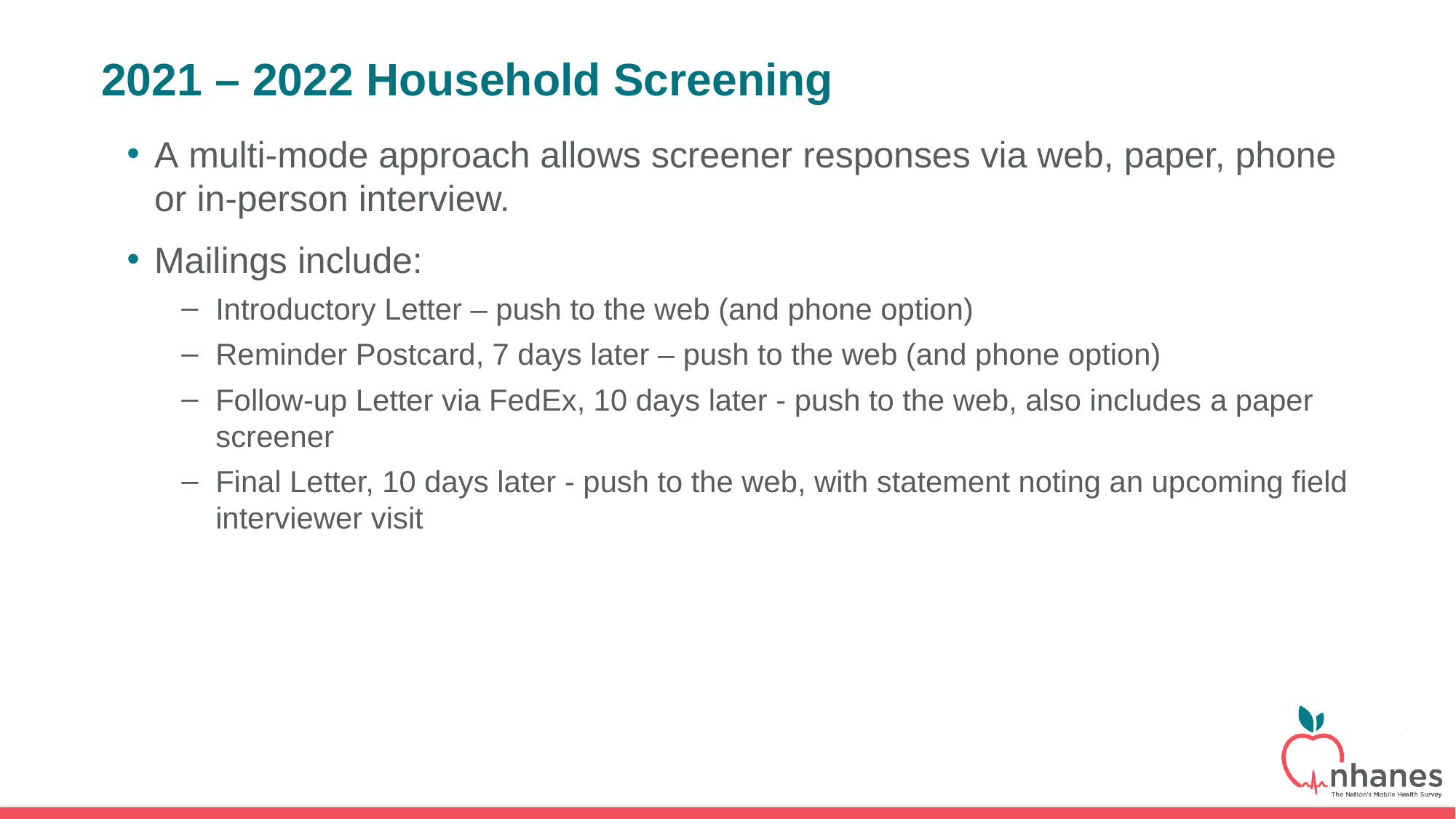

# 2021 – 2022 Household Screening
A multi-mode approach allows screener responses via web, paper, phone or in-person interview.
Mailings include:
Introductory Letter – push to the web (and phone option)
Reminder Postcard, 7 days later – push to the web (and phone option)
Follow-up Letter via FedEx, 10 days later - push to the web, also includes a paper screener
Final Letter, 10 days later - push to the web, with statement noting an upcoming field interviewer visit